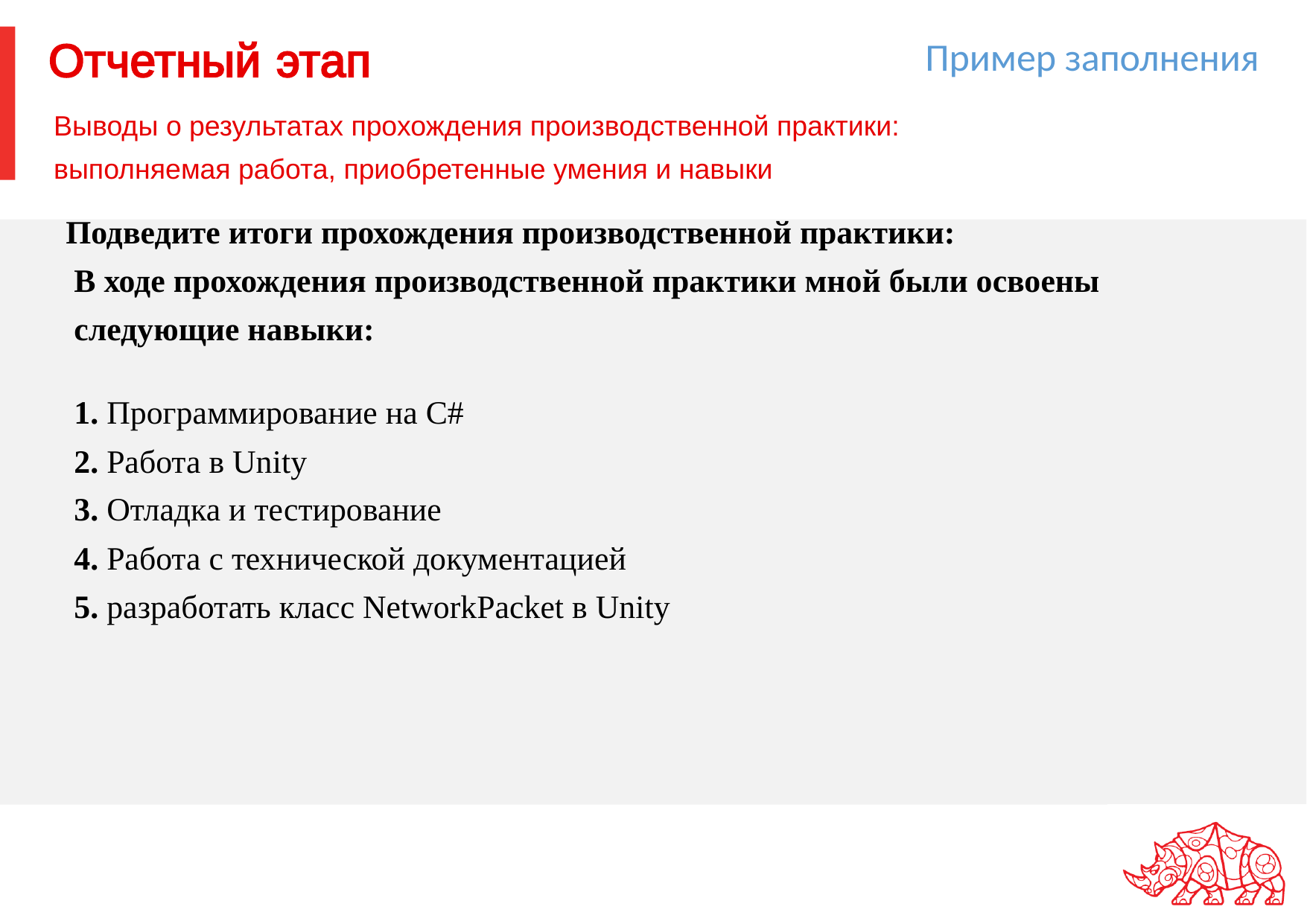

Пример заполнения
# Отчетный этап
Выводы о результатах прохождения производственной практики:
выполняемая работа, приобретенные умения и навыки

Подведите итоги прохождения производственной практики:
 В ходе прохождения производственной практики мной были освоены
 следующие навыки:
 1. Программирование на C#
 2. Работа в Unity
 3. Отладка и тестирование
 4. Работа с технической документацией
 5. разработать класс NetworkPacket в Unity